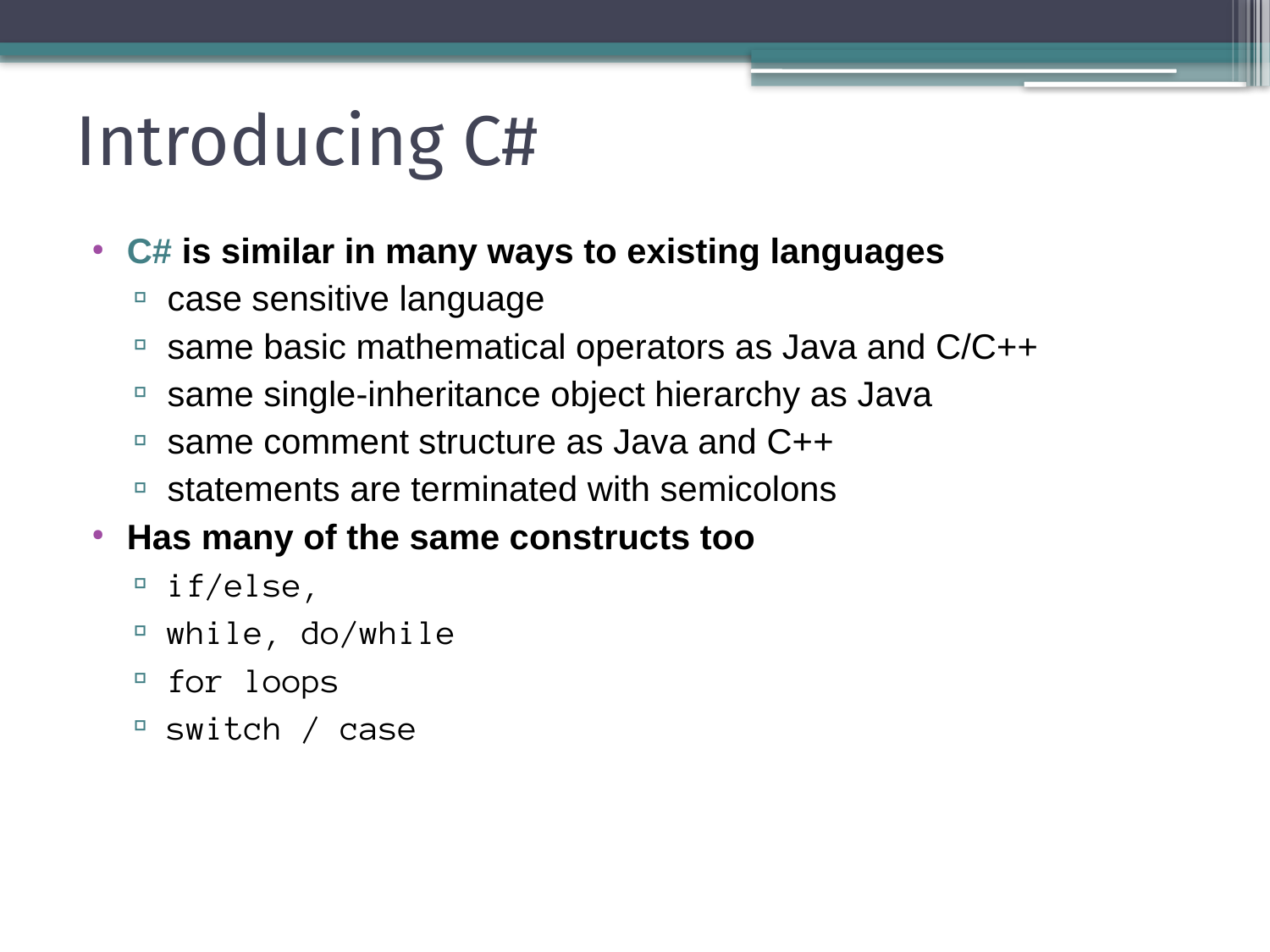

# Introducing C#
C# is similar in many ways to existing languages
case sensitive language
same basic mathematical operators as Java and C/C++
same single-inheritance object hierarchy as Java
same comment structure as Java and C++
statements are terminated with semicolons
Has many of the same constructs too
if/else,
while, do/while
for loops
switch / case